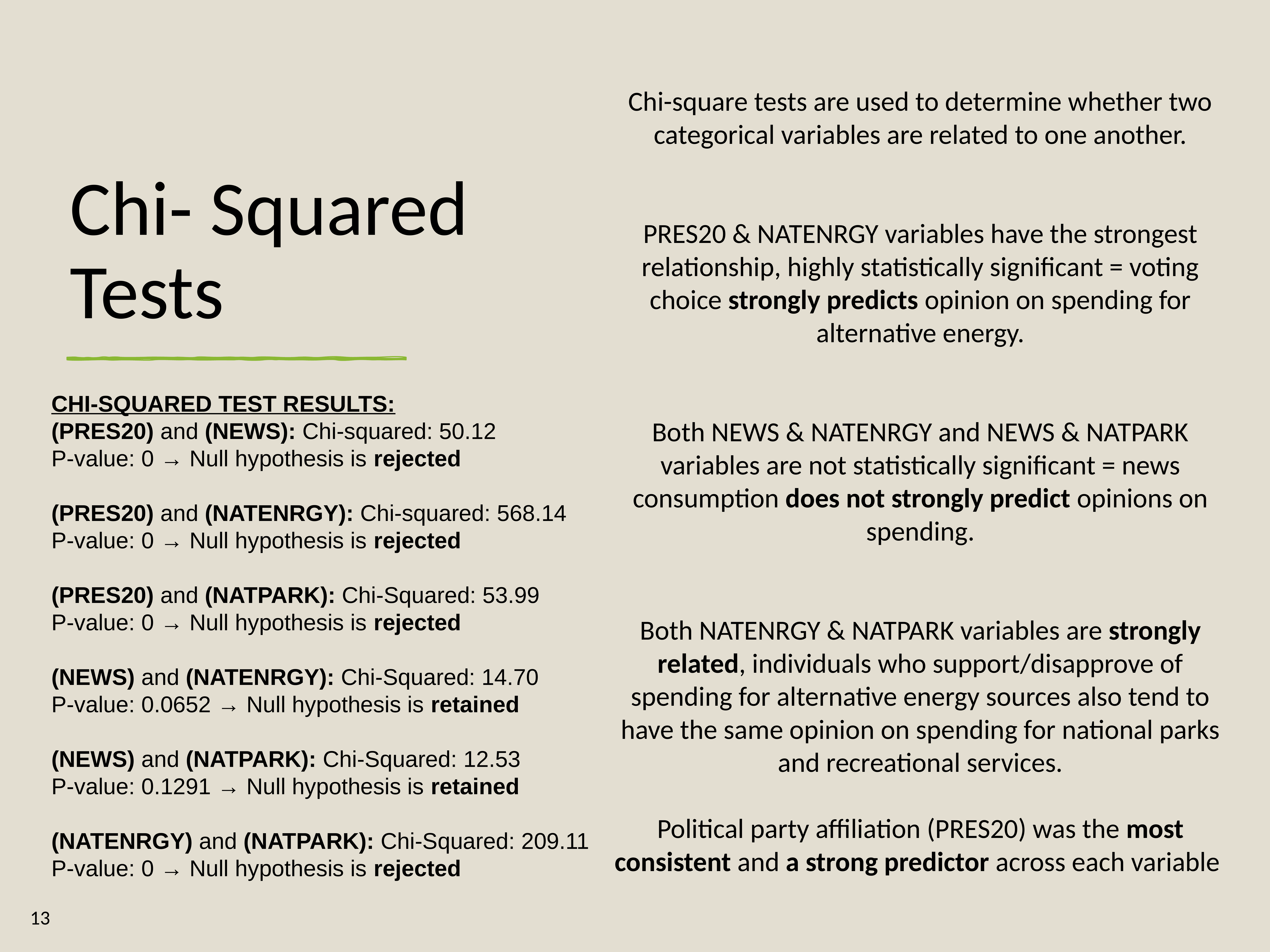

Chi-square tests are used to determine whether two categorical variables are related to one another.

PRES20 & NATENRGY variables have the strongest relationship, highly statistically significant = voting choice strongly predicts opinion on spending for alternative energy.

Both NEWS & NATENRGY and NEWS & NATPARK variables are not statistically significant = news consumption does not strongly predict opinions on spending.

Both NATENRGY & NATPARK variables are strongly related, individuals who support/disapprove of spending for alternative energy sources also tend to have the same opinion on spending for national parks and recreational services.

Political party affiliation (PRES20) was the most consistent and a strong predictor across each variable

Chi- Squared Tests

CHI-SQUARED TEST RESULTS:
(PRES20) and (NEWS): Chi-squared: 50.12
P-value: 0 → Null hypothesis is rejected
(PRES20) and (NATENRGY): Chi-squared: 568.14
P-value: 0 → Null hypothesis is rejected
(PRES20) and (NATPARK): Chi-Squared: 53.99
P-value: 0 → Null hypothesis is rejected

(NEWS) and (NATENRGY): Chi-Squared: 14.70
P-value: 0.0652 → Null hypothesis is retained
(NEWS) and (NATPARK): Chi-Squared: 12.53
P-value: 0.1291 → Null hypothesis is retained

(NATENRGY) and (NATPARK): Chi-Squared: 209.11
P-value: 0 → Null hypothesis is rejected
14
13